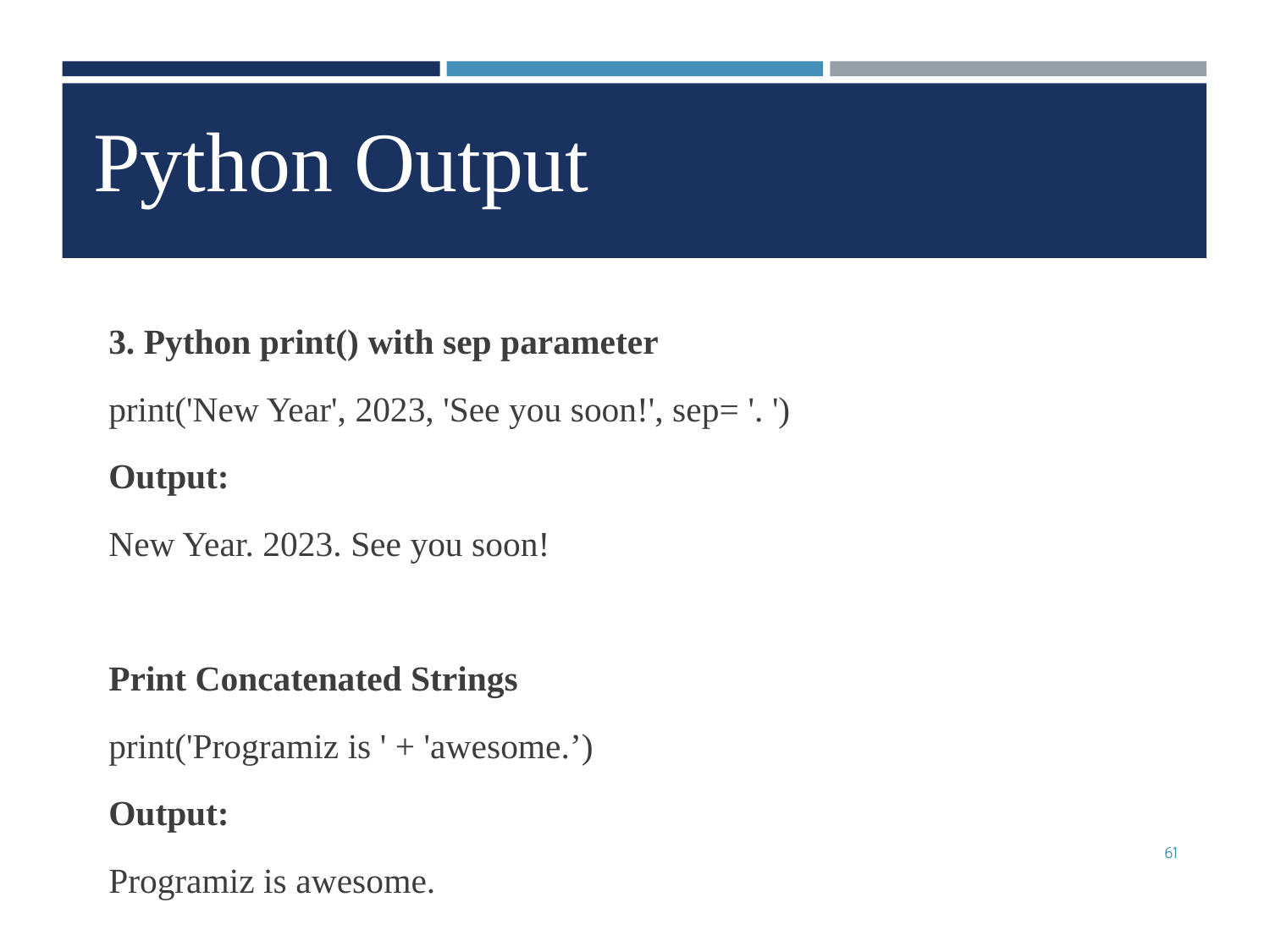

Python Output
3. Python print() with sep parameter
print('New Year', 2023, 'See you soon!', sep= '. ')
Output:
New Year. 2023. See you soon!

Print Concatenated Strings
print('Programiz is ' + 'awesome.’)
Output:
Programiz is awesome.
61